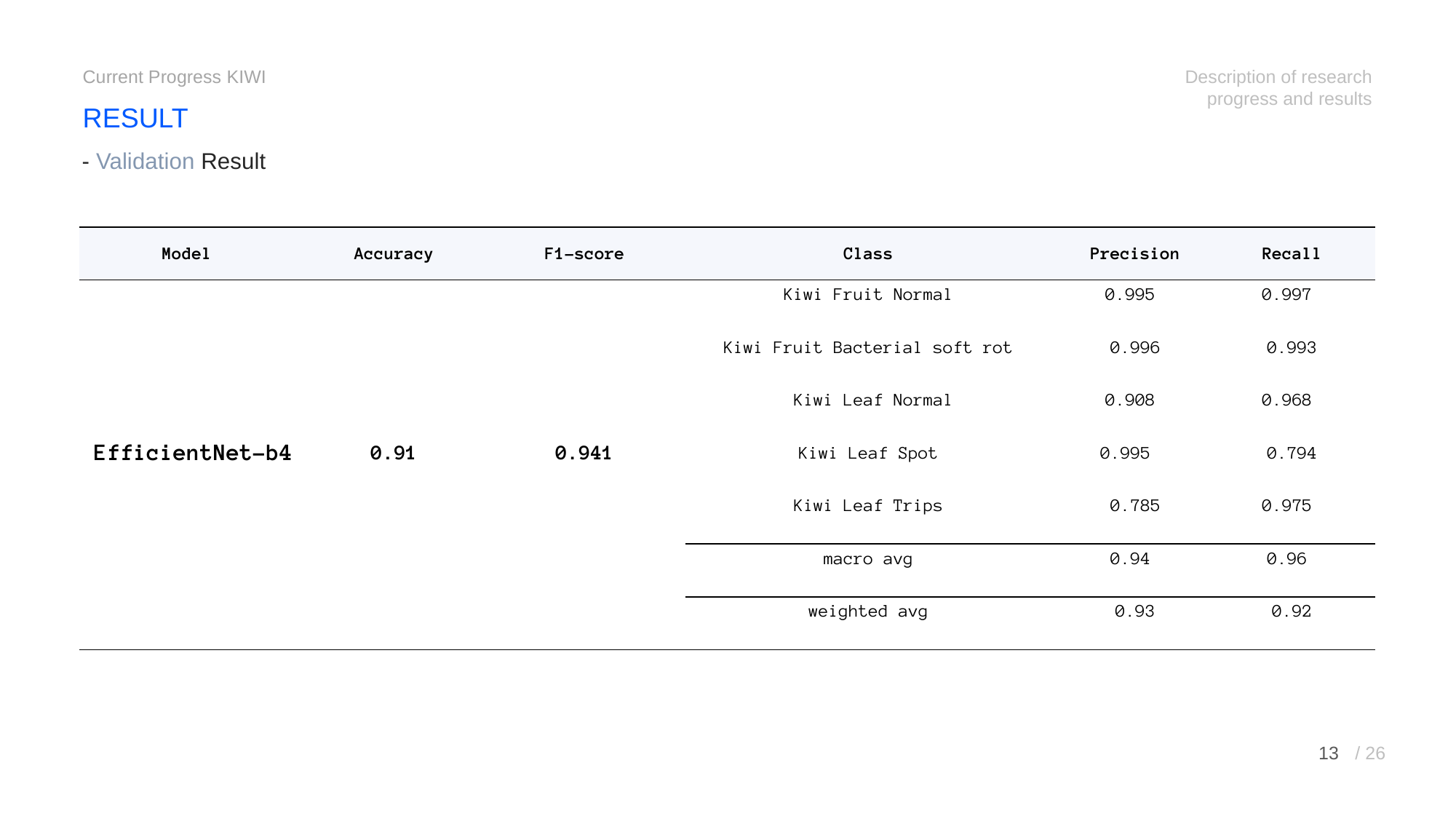

Current Progress KIWI

Description of research progress and results
RESULT
- Validation Result
| Model | Accuracy | F1-score | Class | Precision | Recall |
| --- | --- | --- | --- | --- | --- |
| EfficientNet-b4 | 0.91 | 0.941 | Kiwi Fruit Normal | 0.995 | 0.997 |
|  |  |  | Kiwi Fruit Bacterial soft rot | 0.996 | 0.993 |
|  |  |  | Kiwi Leaf Normal | 0.908 | 0.968 |
|  |  |  | Kiwi Leaf Spot | 0.995 | 0.794 |
|  |  |  | Kiwi Leaf Trips | 0.785 | 0.975 |
|  |  |  | macro avg | 0.94 | 0.96 |
|  |  |  | weighted avg | 0.93 | 0.92 |
13
/ 26